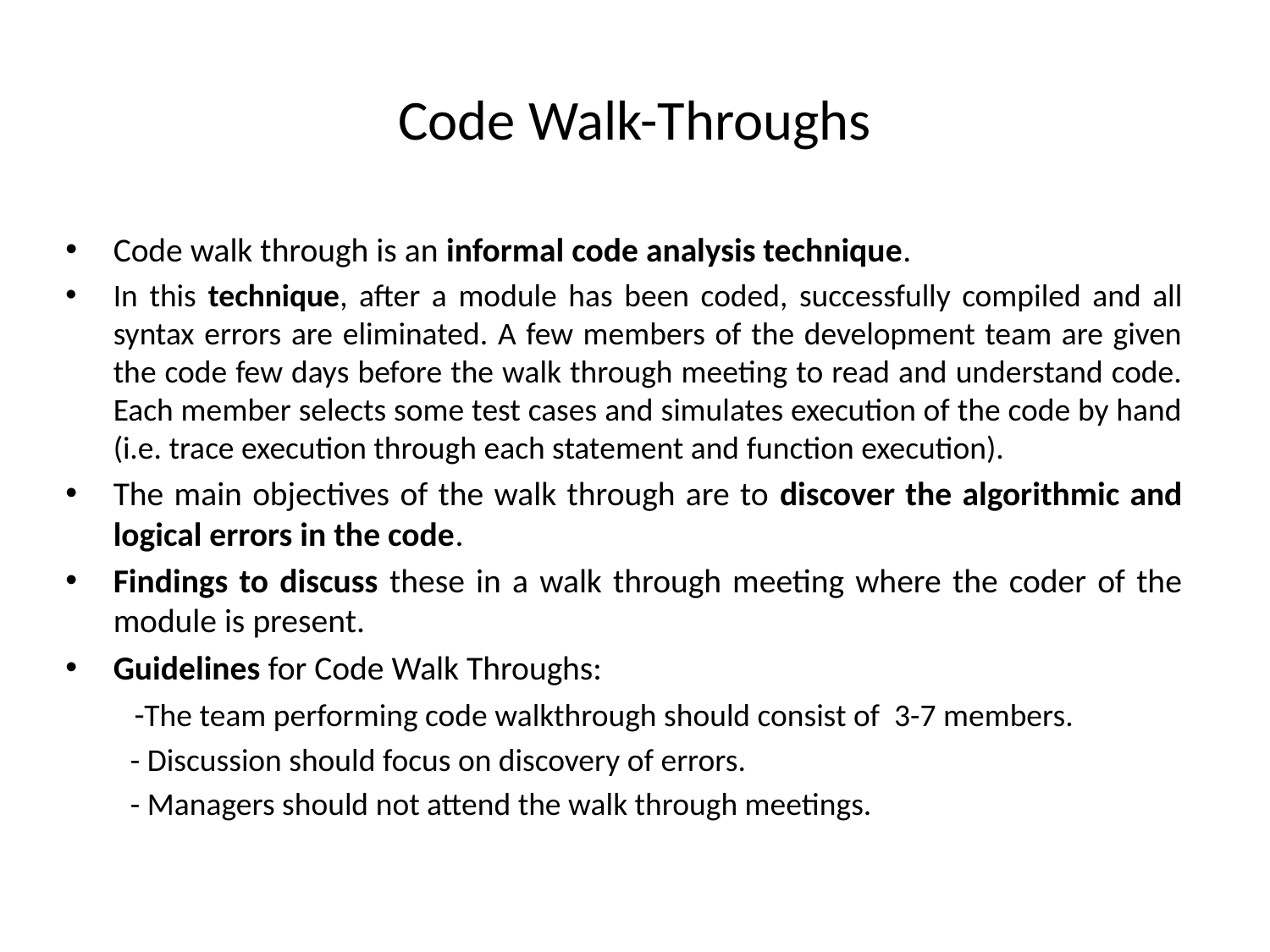

# Code Walk-Throughs
Code walk through is an informal code analysis technique.
In this technique, after a module has been coded, successfully compiled and all syntax errors are eliminated. A few members of the development team are given the code few days before the walk through meeting to read and understand code. Each member selects some test cases and simulates execution of the code by hand (i.e. trace execution through each statement and function execution).
The main objectives of the walk through are to discover the algorithmic and logical errors in the code.
Findings to discuss these in a walk through meeting where the coder of the module is present.
Guidelines for Code Walk Throughs:
         -The team performing code walkthrough should consist of  3-7 members.
         - Discussion should focus on discovery of errors.
         - Managers should not attend the walk through meetings.